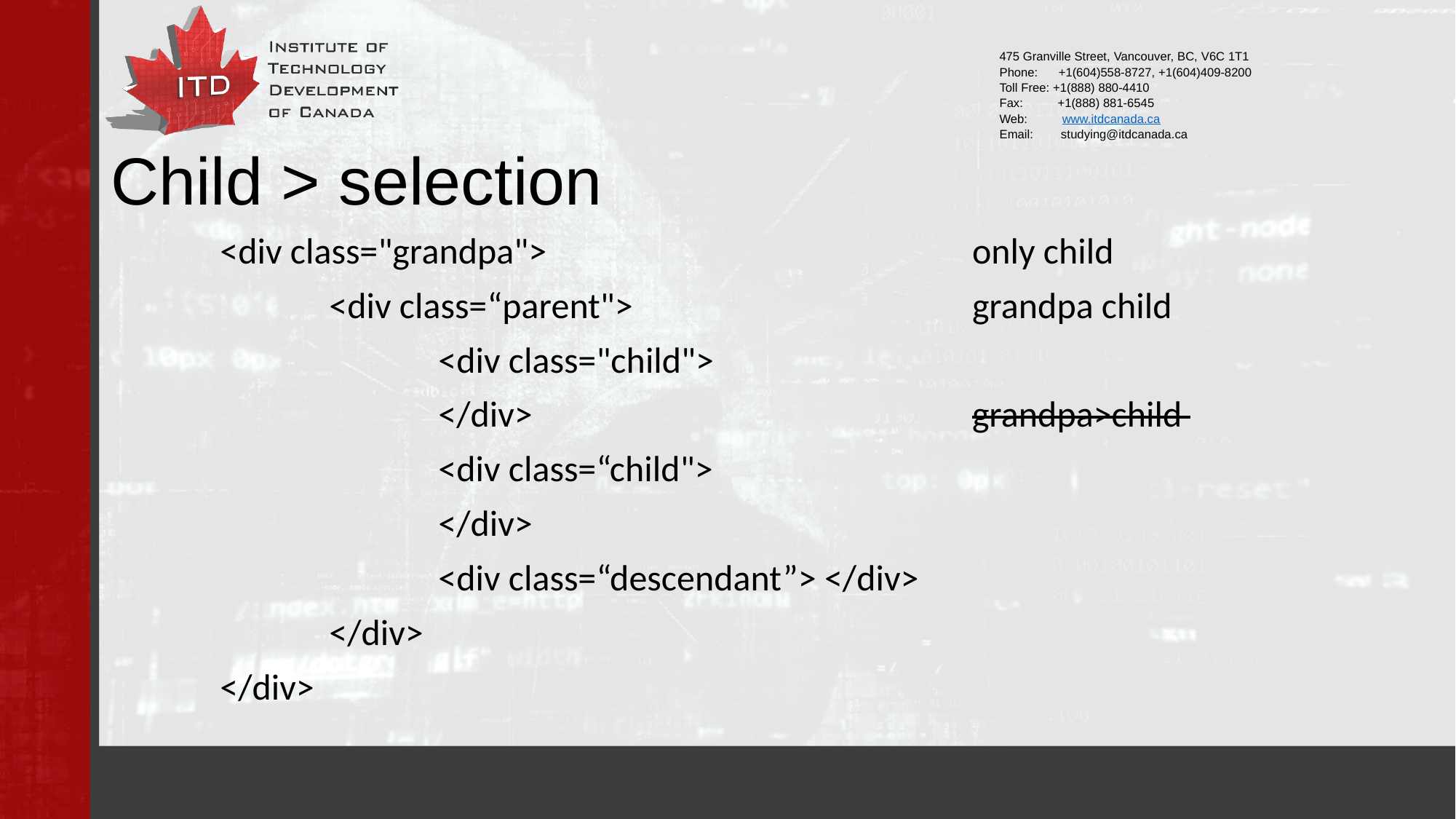

# Child > selection
	<div class="grandpa">
		<div class=“parent">
			<div class="child">
			</div>
			<div class=“child">
			</div>
			<div class=“descendant”> </div>
		</div>
	</div>
only child
grandpa child

grandpa>child